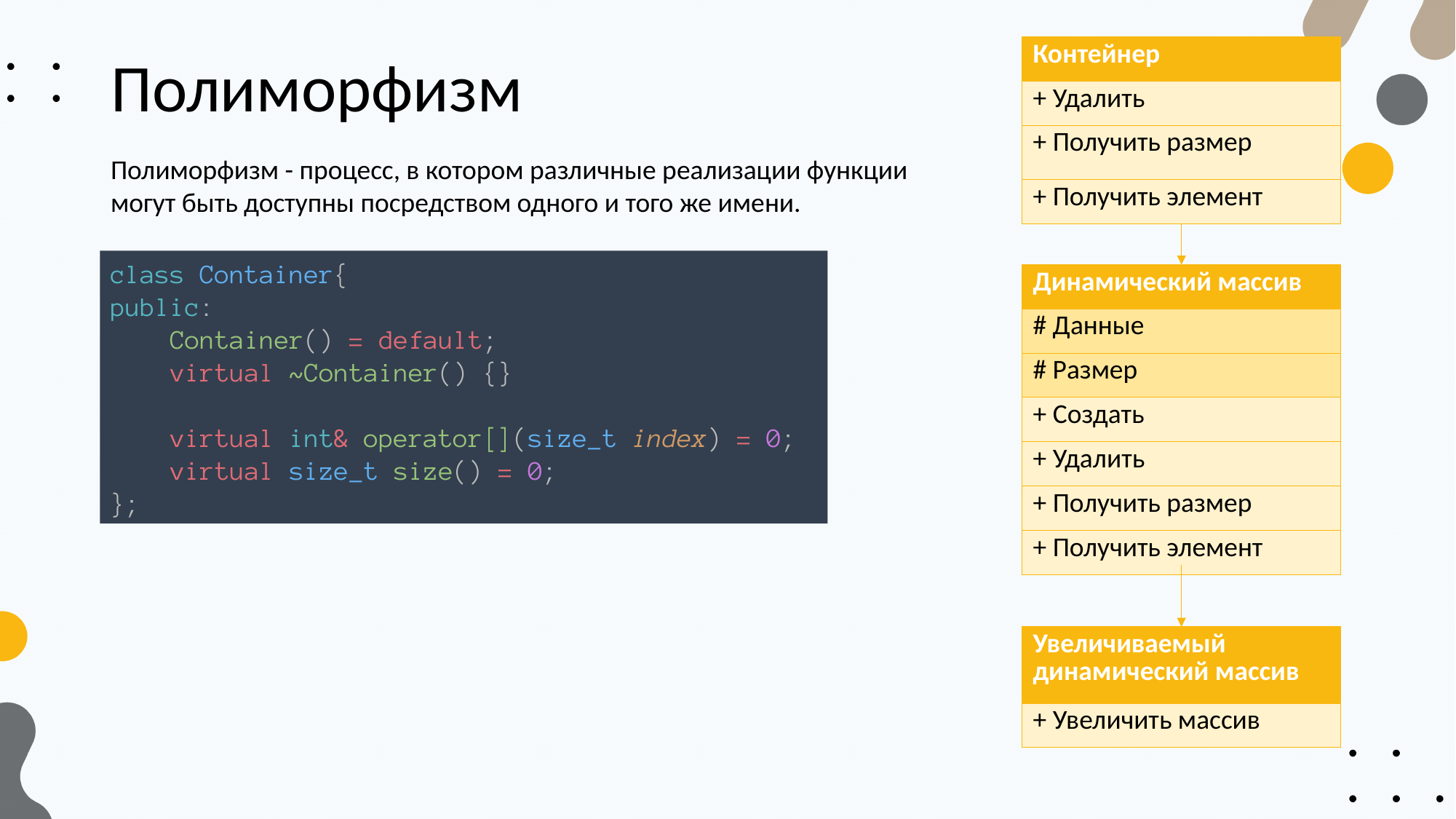

| Контейнер |
| --- |
| + Удалить |
| + Получить размер |
| + Получить элемент |
# Полиморфизм
Полиморфизм - процесс, в котором различные реализации функции могут быть доступны посредством одного и того же имени.
class Container{
public:
    Container() = default;
    virtual ~Container() {}
    virtual int& operator[](size_t index) = 0;
    virtual size_t size() = 0;
};
| Динамический массив |
| --- |
| # Данные |
| # Размер |
| + Создать |
| + Удалить |
| + Получить размер |
| + Получить элемент |
| Увеличиваемый динамический массив |
| --- |
| + Увеличить массив |